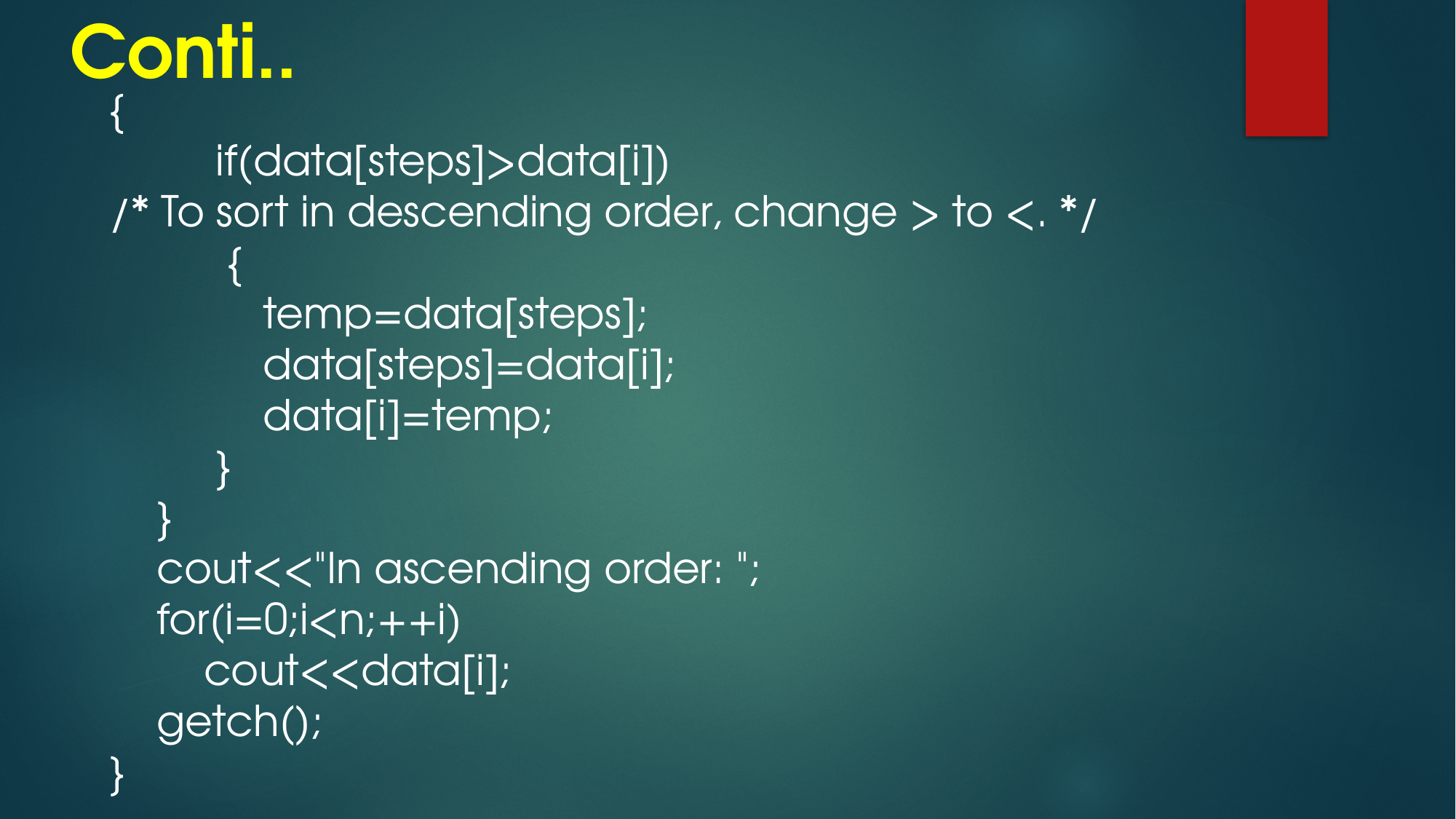

# Conti..
{
         if(data[steps]>data[i])
/* To sort in descending order, change > to <. */
          {
             temp=data[steps];
             data[steps]=data[i];
             data[i]=temp;
         }
    }
    cout<<"In ascending order: ";
    for(i=0;i<n;++i)
        cout<<data[i];
    getch();
}